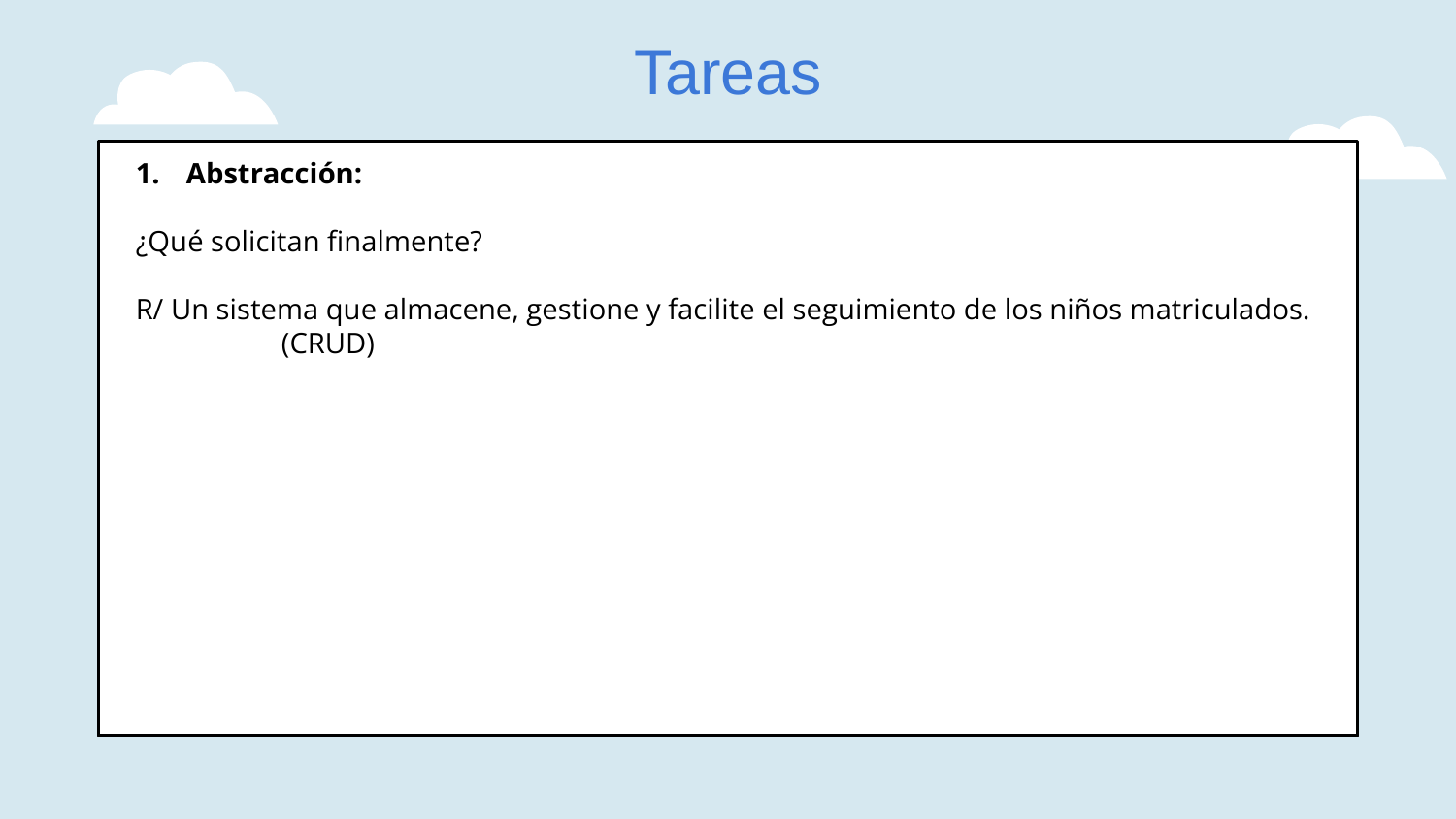

# Tareas
Abstracción:

¿Qué solicitan finalmente?

R/ Un sistema que almacene, gestione y facilite el seguimiento de los niños matriculados.	(CRUD)